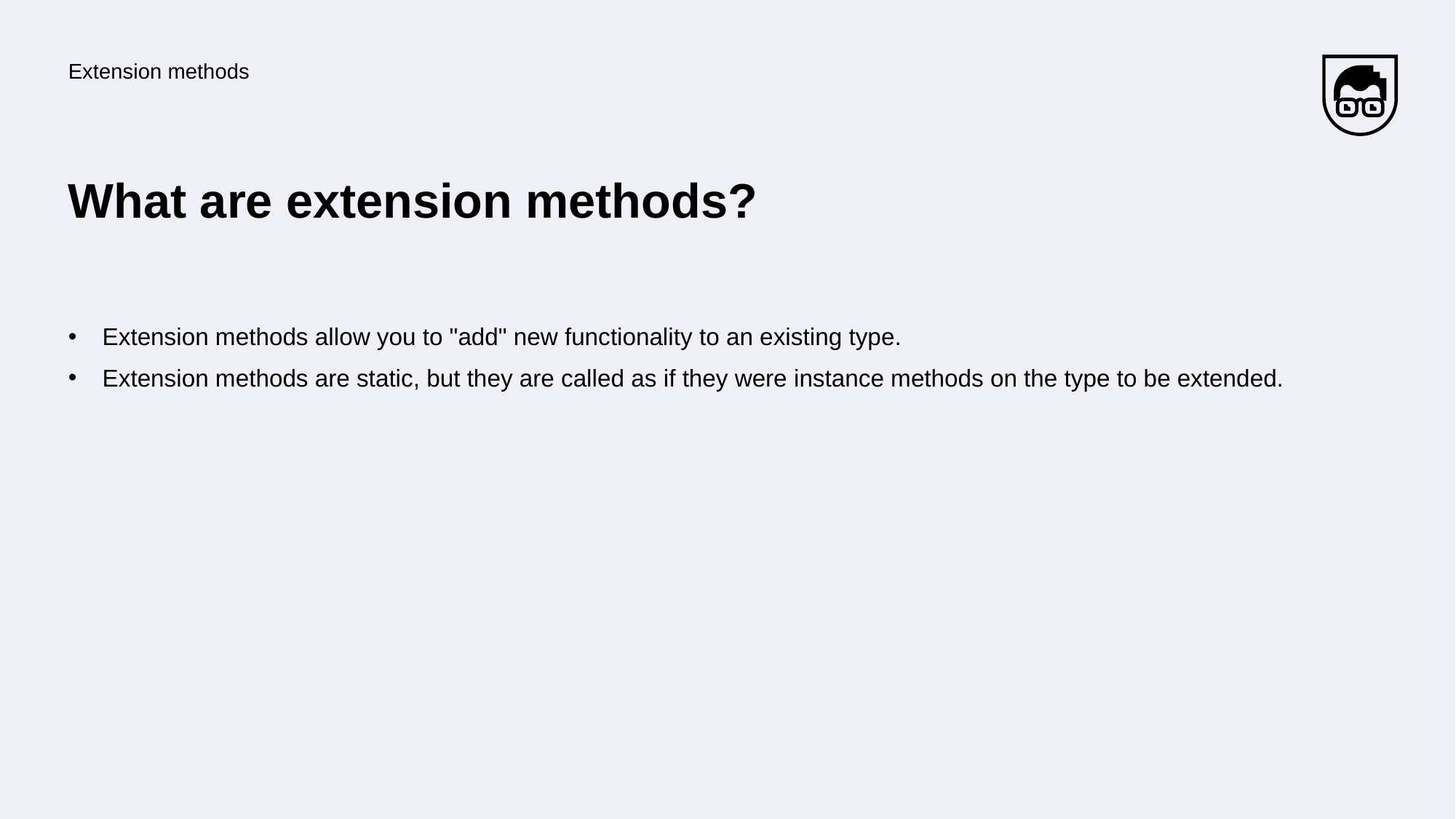

Extension methods
# What are extension methods?
Extension methods allow you to "add" new functionality to an existing type.
Extension methods are static, but they are called as if they were instance methods on the type to be extended.